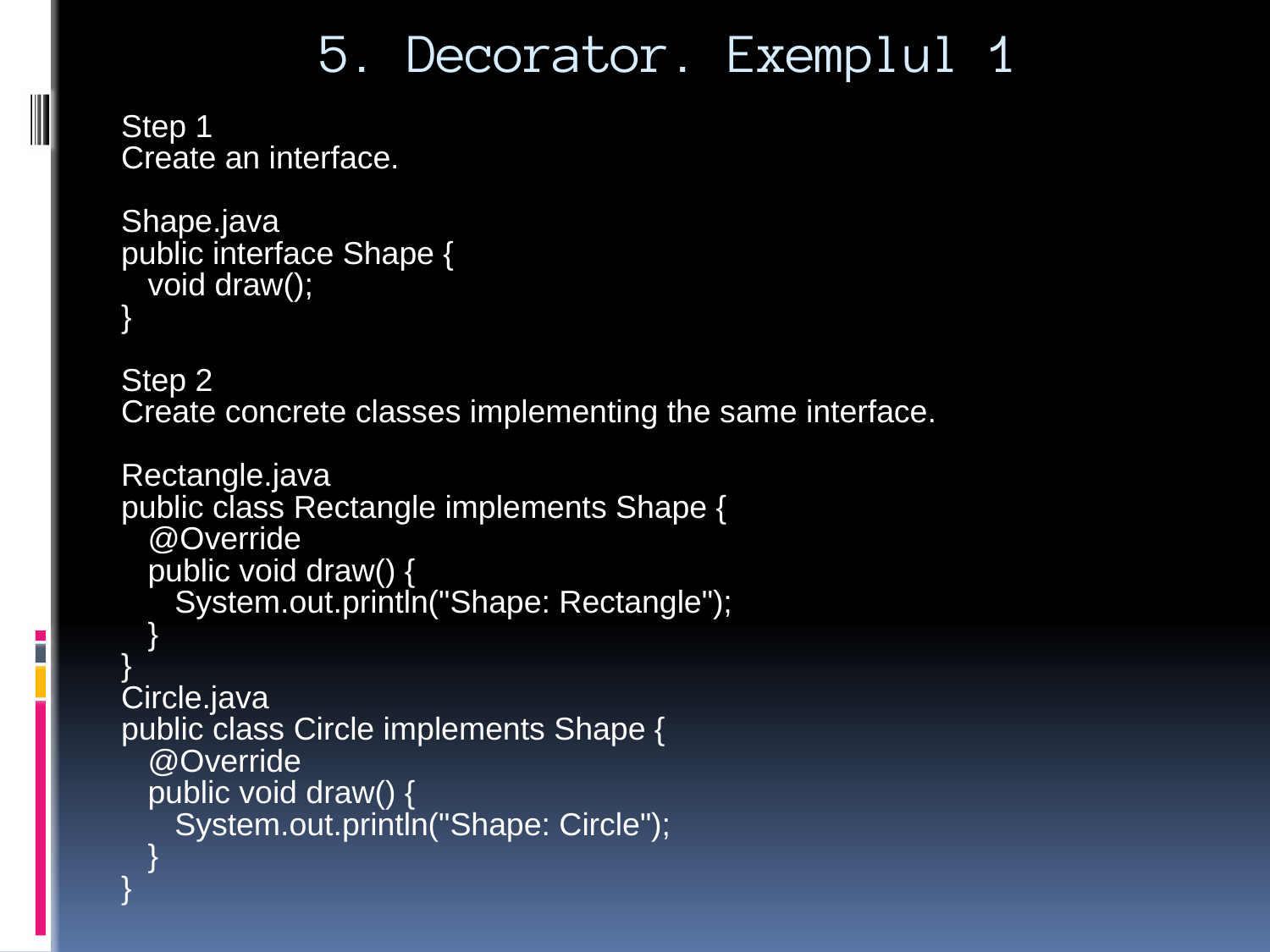

# 5. Decorator. Exemplul 1
Step 1
Create an interface.

Shape.java
public interface Shape {
   void draw();
}

Step 2
Create concrete classes implementing the same interface.

Rectangle.java
public class Rectangle implements Shape {
   @Override
   public void draw() {
      System.out.println("Shape: Rectangle");
   }
}
Circle.java
public class Circle implements Shape {
   @Override
   public void draw() {
      System.out.println("Shape: Circle");
   }
}